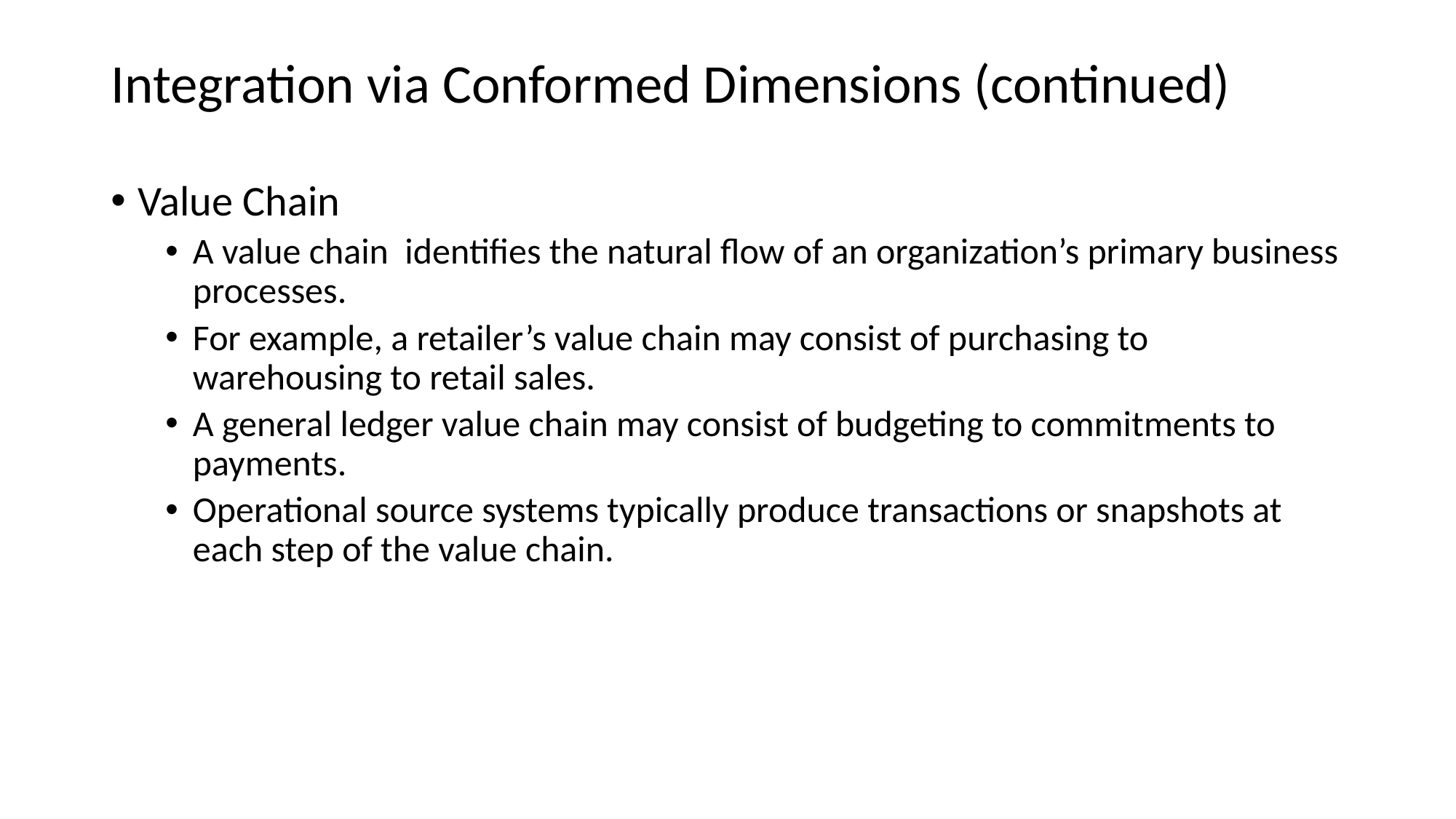

# Integration via Conformed Dimensions (continued)
Value Chain
A value chain  identiﬁes the natural ﬂow of an organization’s primary business processes.
For example, a retailer’s value chain may consist of purchasing to warehousing to retail sales.
A general ledger value chain may consist of budgeting to commitments to payments.
Operational source systems typically produce transactions or snapshots at each step of the value chain.